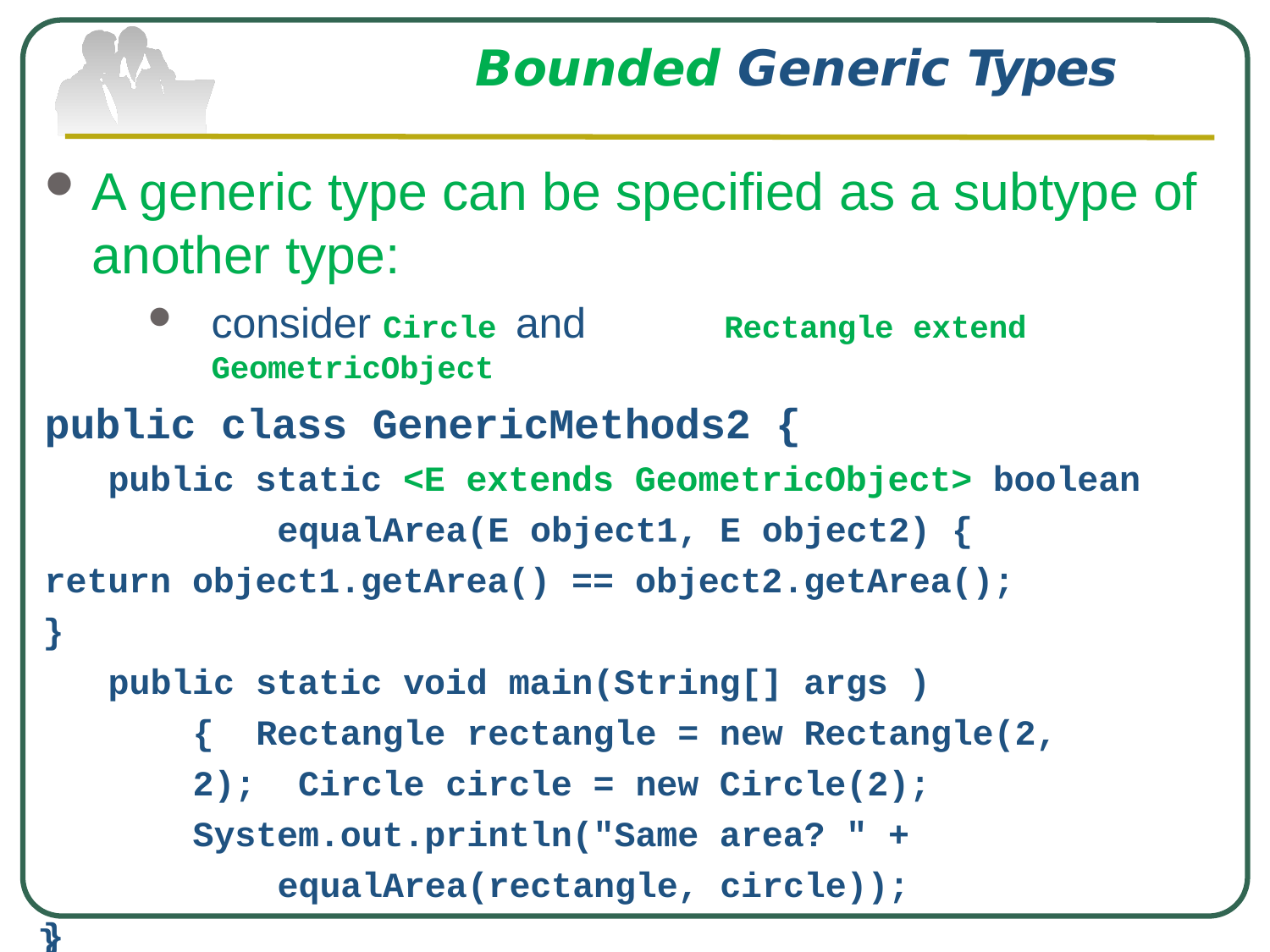

# Bounded Generic Types
A generic type can be specified as a subtype of another type:
consider Circle and	Rectangle extend GeometricObject
public class GenericMethods2 {
public static <E extends GeometricObject> boolean  equalArea(E object1, E object2) {
return object1.getArea() == object2.getArea();
}
public static void main(String[] args ) {  Rectangle rectangle = new Rectangle(2, 2);  Circle circle = new Circle(2);  System.out.println("Same area? " +
equalArea(rectangle, circle));
}
1}8